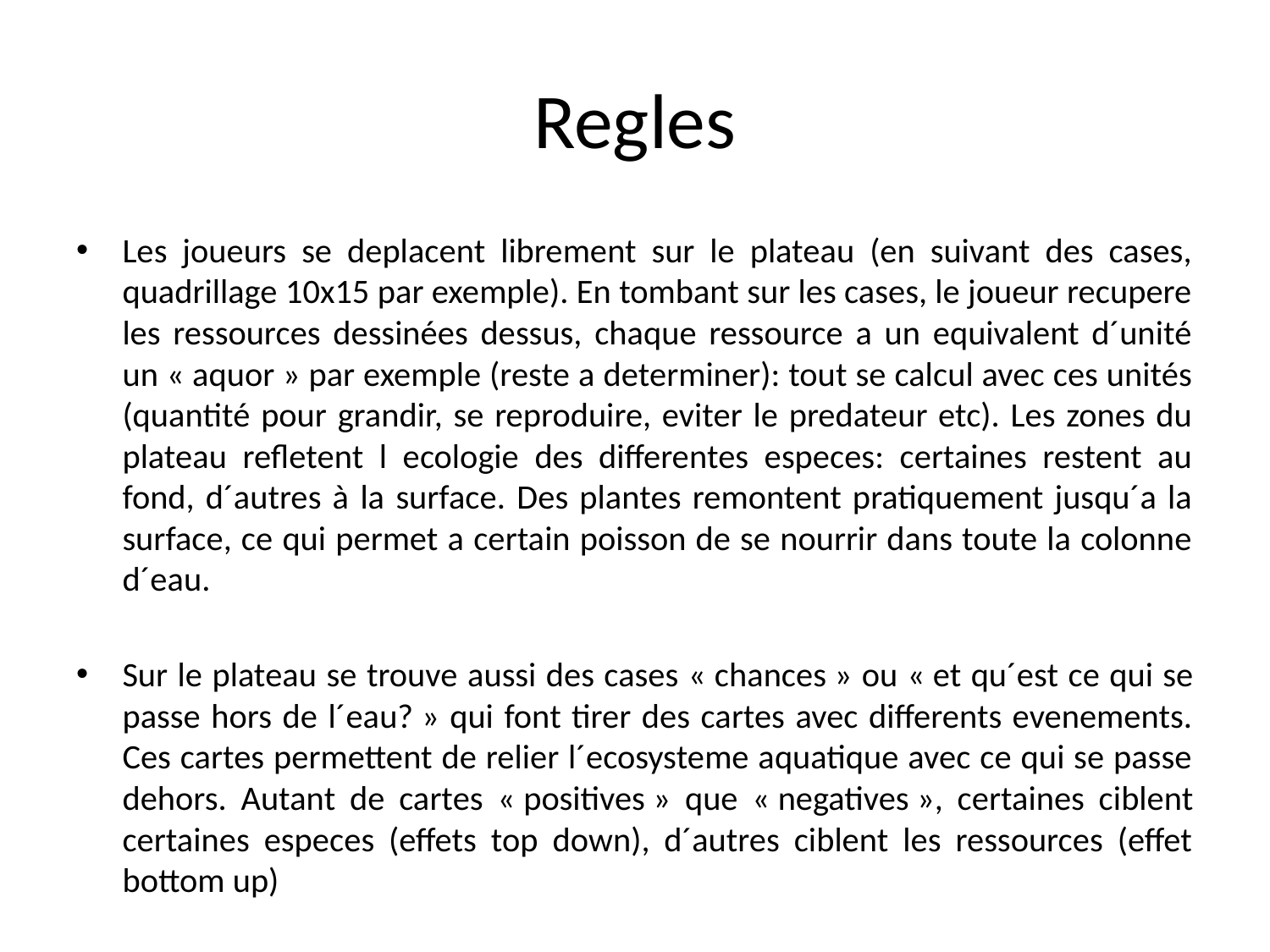

# Regles
Les joueurs se deplacent librement sur le plateau (en suivant des cases, quadrillage 10x15 par exemple). En tombant sur les cases, le joueur recupere les ressources dessinées dessus, chaque ressource a un equivalent d´unité un « aquor » par exemple (reste a determiner): tout se calcul avec ces unités (quantité pour grandir, se reproduire, eviter le predateur etc). Les zones du plateau refletent l ecologie des differentes especes: certaines restent au fond, d´autres à la surface. Des plantes remontent pratiquement jusqu´a la surface, ce qui permet a certain poisson de se nourrir dans toute la colonne d´eau.

Sur le plateau se trouve aussi des cases « chances » ou « et qu´est ce qui se passe hors de l´eau? » qui font tirer des cartes avec differents evenements. Ces cartes permettent de relier l´ecosysteme aquatique avec ce qui se passe dehors. Autant de cartes « positives » que « negatives », certaines ciblent certaines especes (effets top down), d´autres ciblent les ressources (effet bottom up)